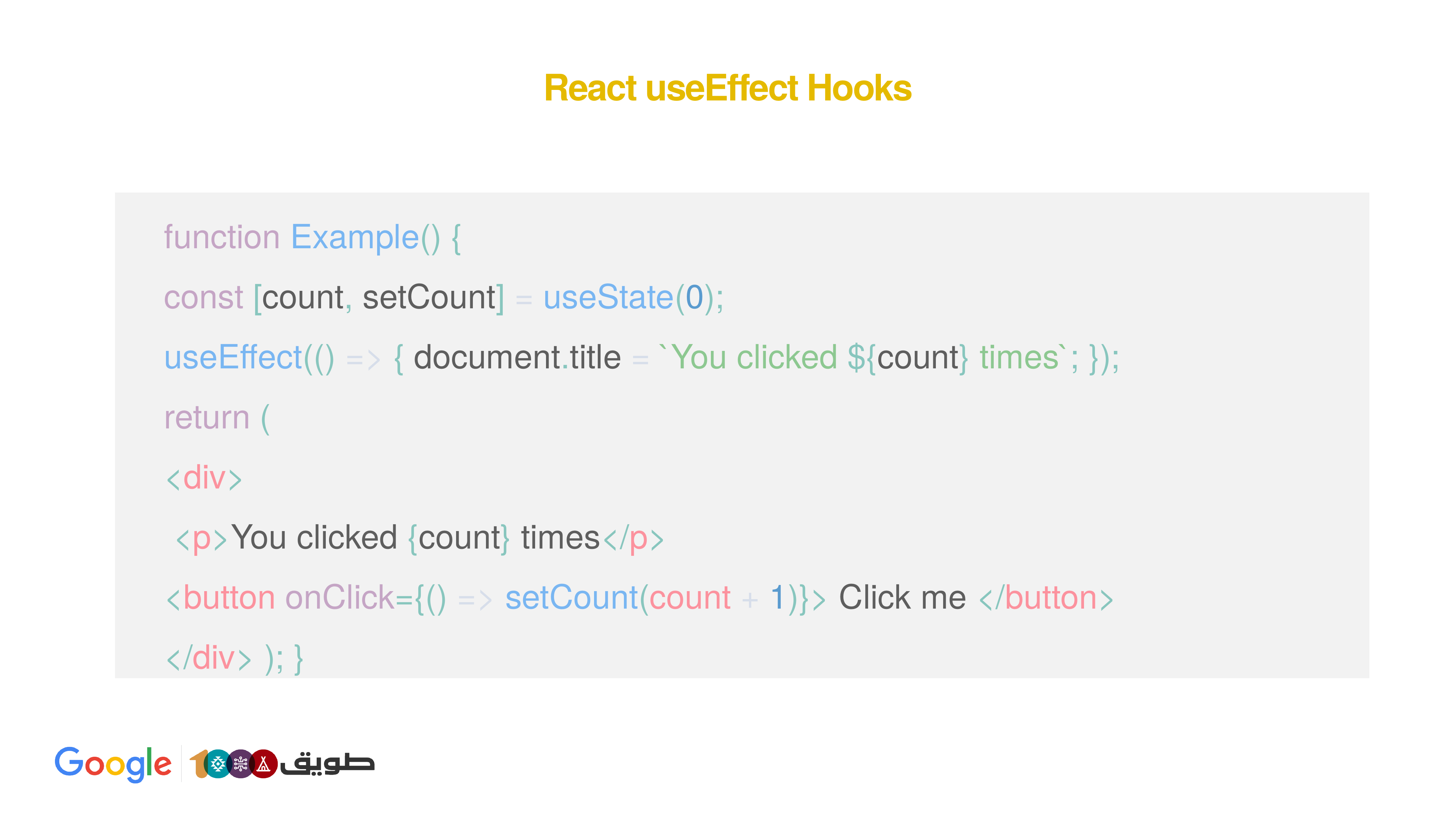

# React useEffect Hooks
function Example() {
const [count, setCount] = useState(0);
useEffect(() => { document.title = `You clicked ${count} times`; });
return (
<div>
 <p>You clicked {count} times</p>
<button onClick={() => setCount(count + 1)}> Click me </button>
</div> ); }